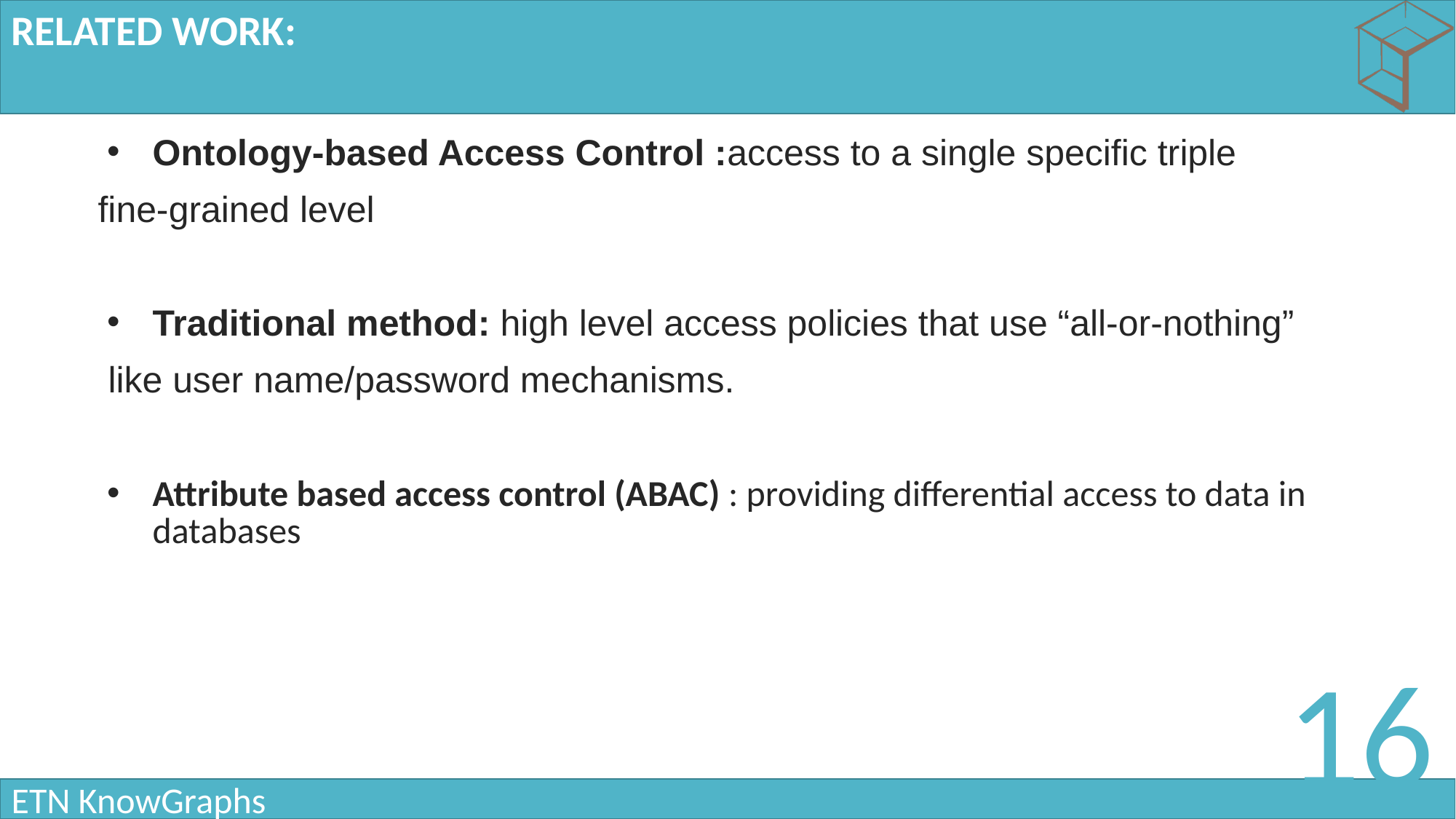

# RELATED WORK:
Ontology-based Access Control :access to a single specific triple
fine-grained level

Traditional method: high level access policies that use “all-or-nothing”
 like user name/password mechanisms.

Attribute based access control (ABAC) : providing differential access to data in databases